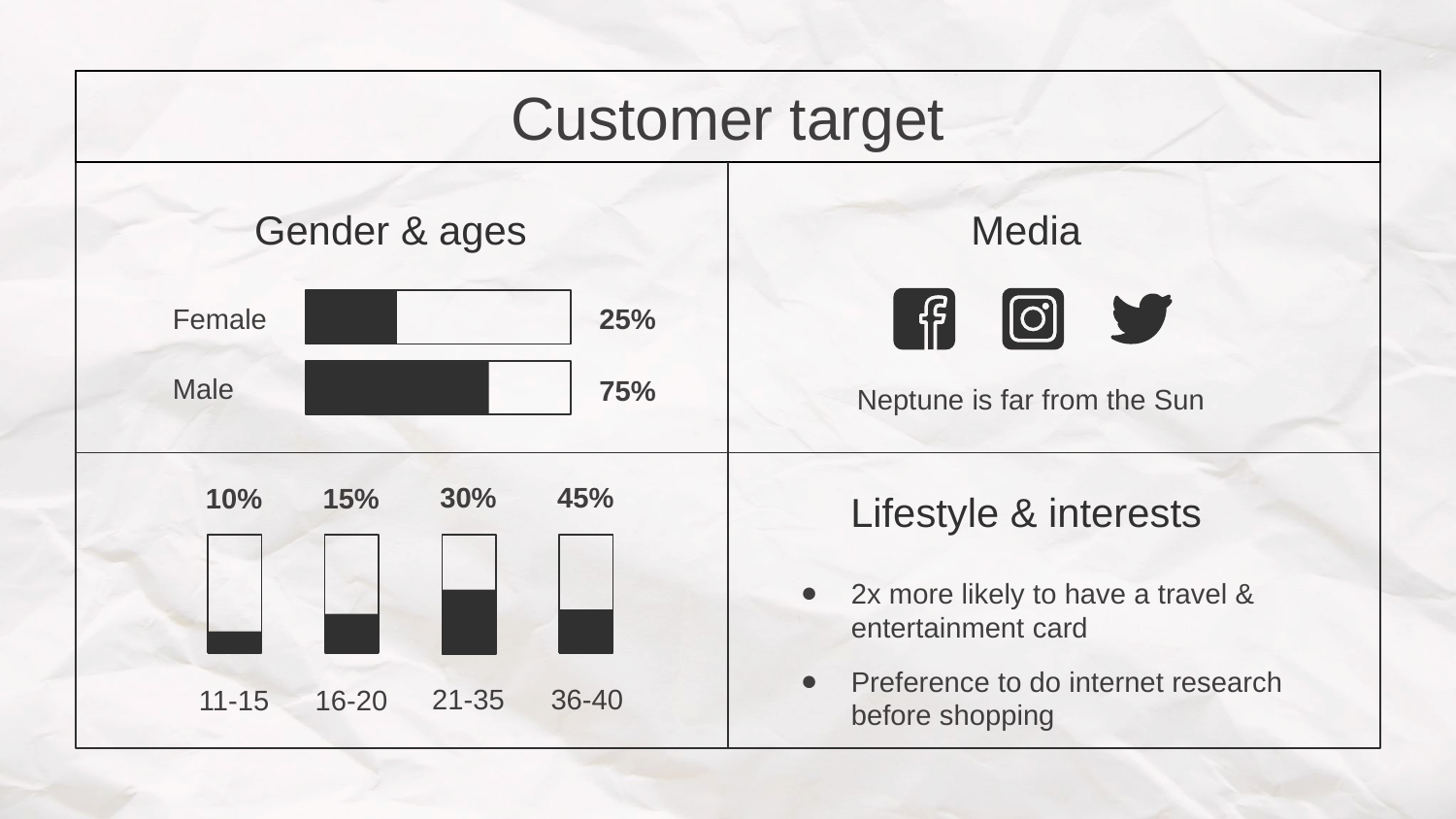

# Customer target
Media
Gender & ages
Female
25%

Male
75%

Neptune is far from the Sun
30%
45%
10%
15%
Lifestyle & interests

2x more likely to have a travel & entertainment card
Preference to do internet research before shopping

21-35
36-40
11-15
16-20